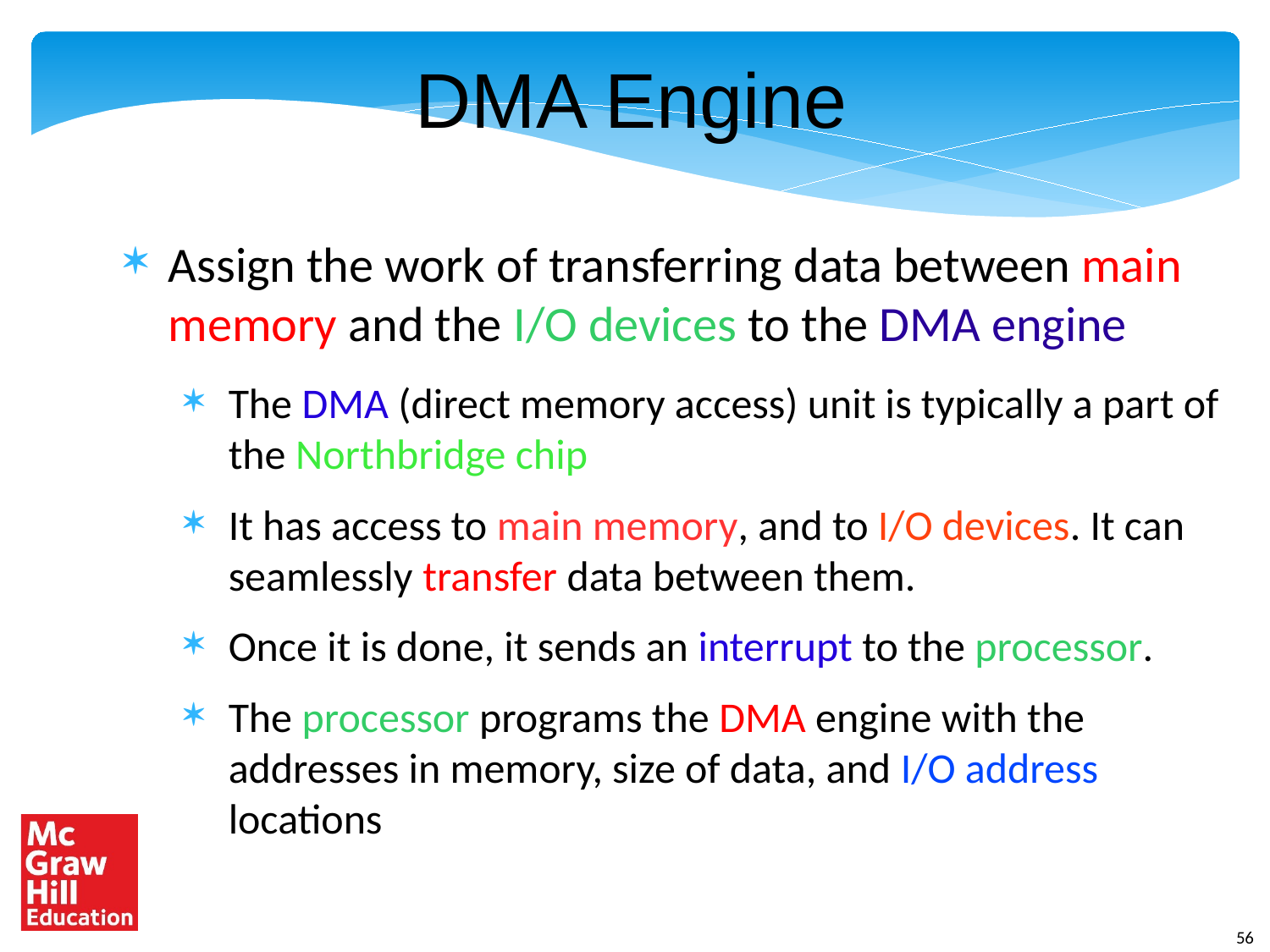

# DMA Engine
Assign the work of transferring data between main memory and the I/O devices to the DMA engine
The DMA (direct memory access) unit is typically a part of the Northbridge chip
It has access to main memory, and to I/O devices. It can seamlessly transfer data between them.
Once it is done, it sends an interrupt to the processor.
The processor programs the DMA engine with the addresses in memory, size of data, and I/O address locations